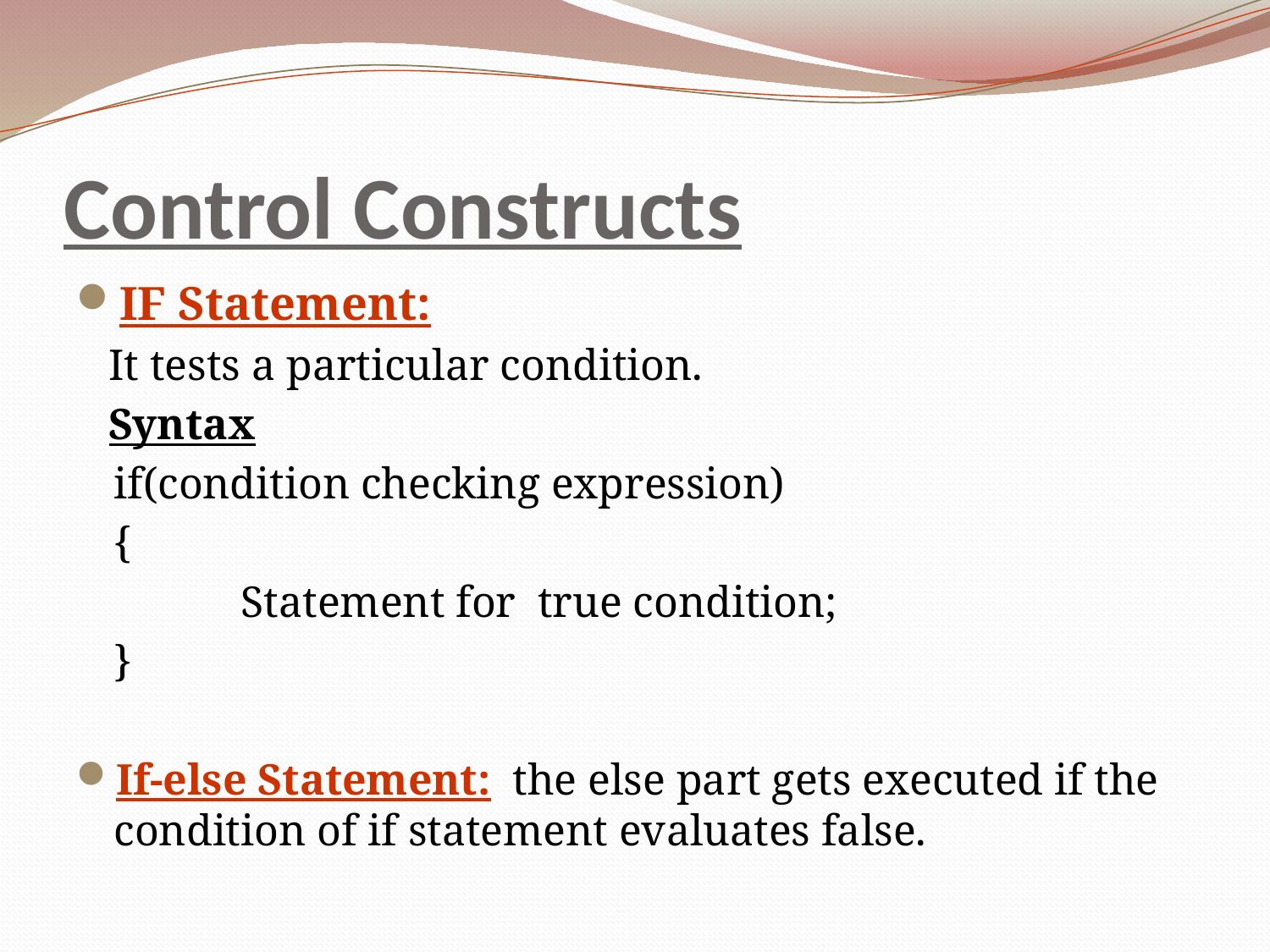

# Control Constructs
IF Statement:
   It tests a particular condition.
   Syntax
	if(condition checking expression)
	{
		Statement for  true condition;
	}

If-else Statement:  the else part gets executed if the condition of if statement evaluates false.